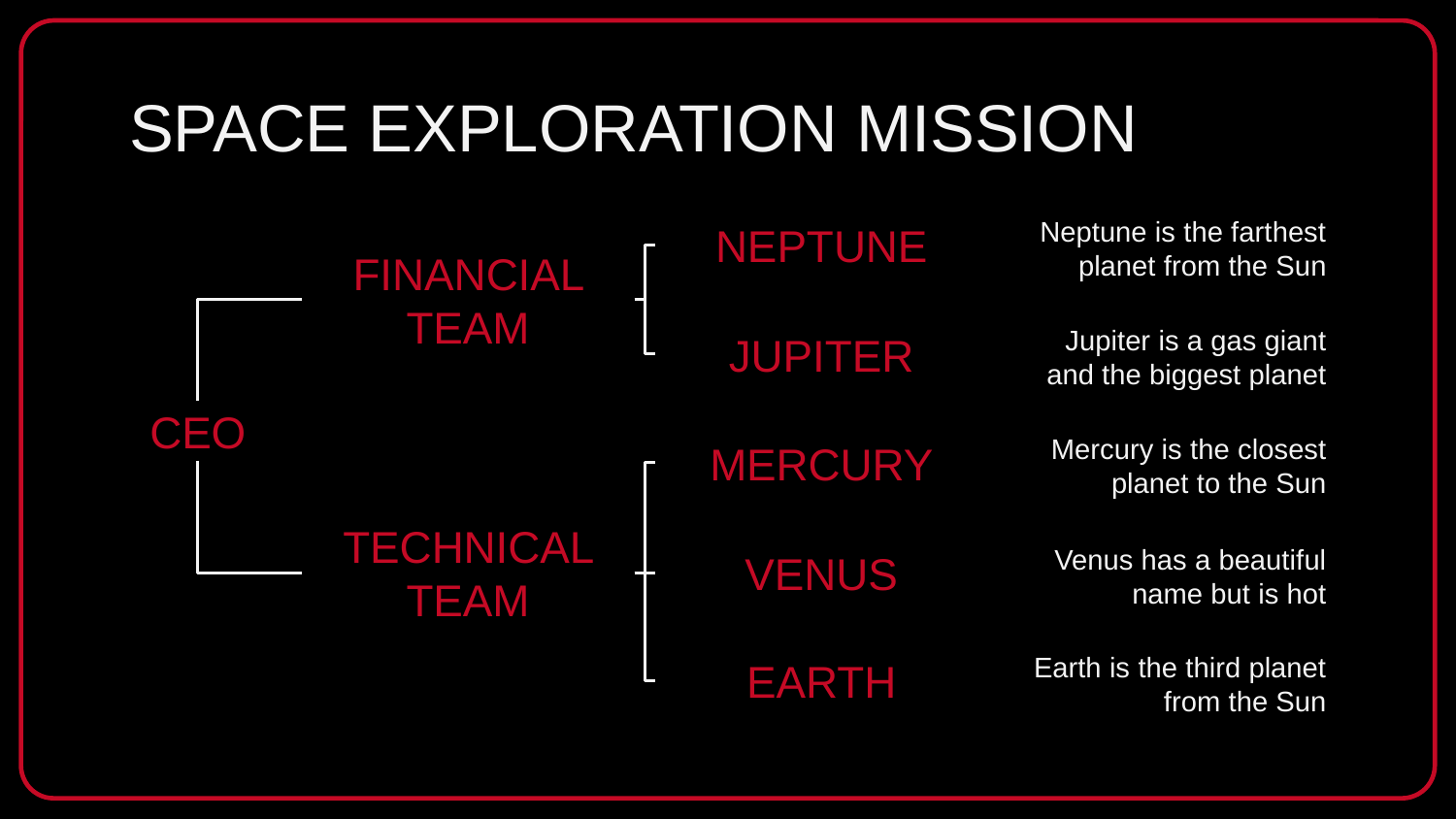

# SPACE EXPLORATION MISSION
Neptune is the farthest planet from the Sun
NEPTUNE
FINANCIAL TEAM
Jupiter is a gas giant and the biggest planet
JUPITER
CEO
Mercury is the closest planet to the Sun
MERCURY
Venus has a beautiful name but is hot
VENUS
Earth is the third planet from the Sun
EARTH
TECHNICAL TEAM